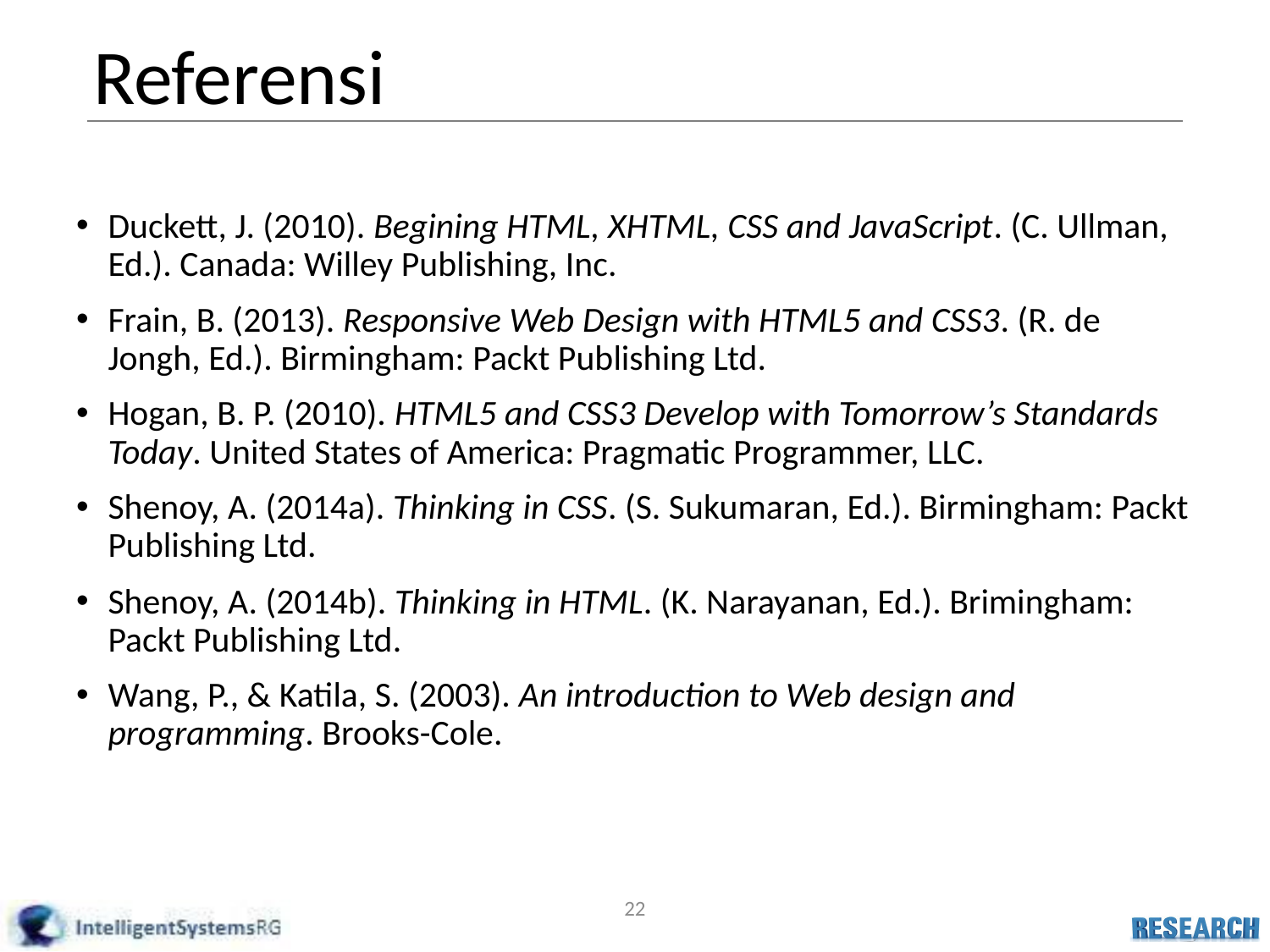

# Referensi
Duckett, J. (2010). Begining HTML, XHTML, CSS and JavaScript. (C. Ullman, Ed.). Canada: Willey Publishing, Inc.
Frain, B. (2013). Responsive Web Design with HTML5 and CSS3. (R. de Jongh, Ed.). Birmingham: Packt Publishing Ltd.
Hogan, B. P. (2010). HTML5 and CSS3 Develop with Tomorrow’s Standards Today. United States of America: Pragmatic Programmer, LLC.
Shenoy, A. (2014a). Thinking in CSS. (S. Sukumaran, Ed.). Birmingham: Packt Publishing Ltd.
Shenoy, A. (2014b). Thinking in HTML. (K. Narayanan, Ed.). Brimingham: Packt Publishing Ltd.
Wang, P., & Katila, S. (2003). An introduction to Web design and programming. Brooks-Cole.